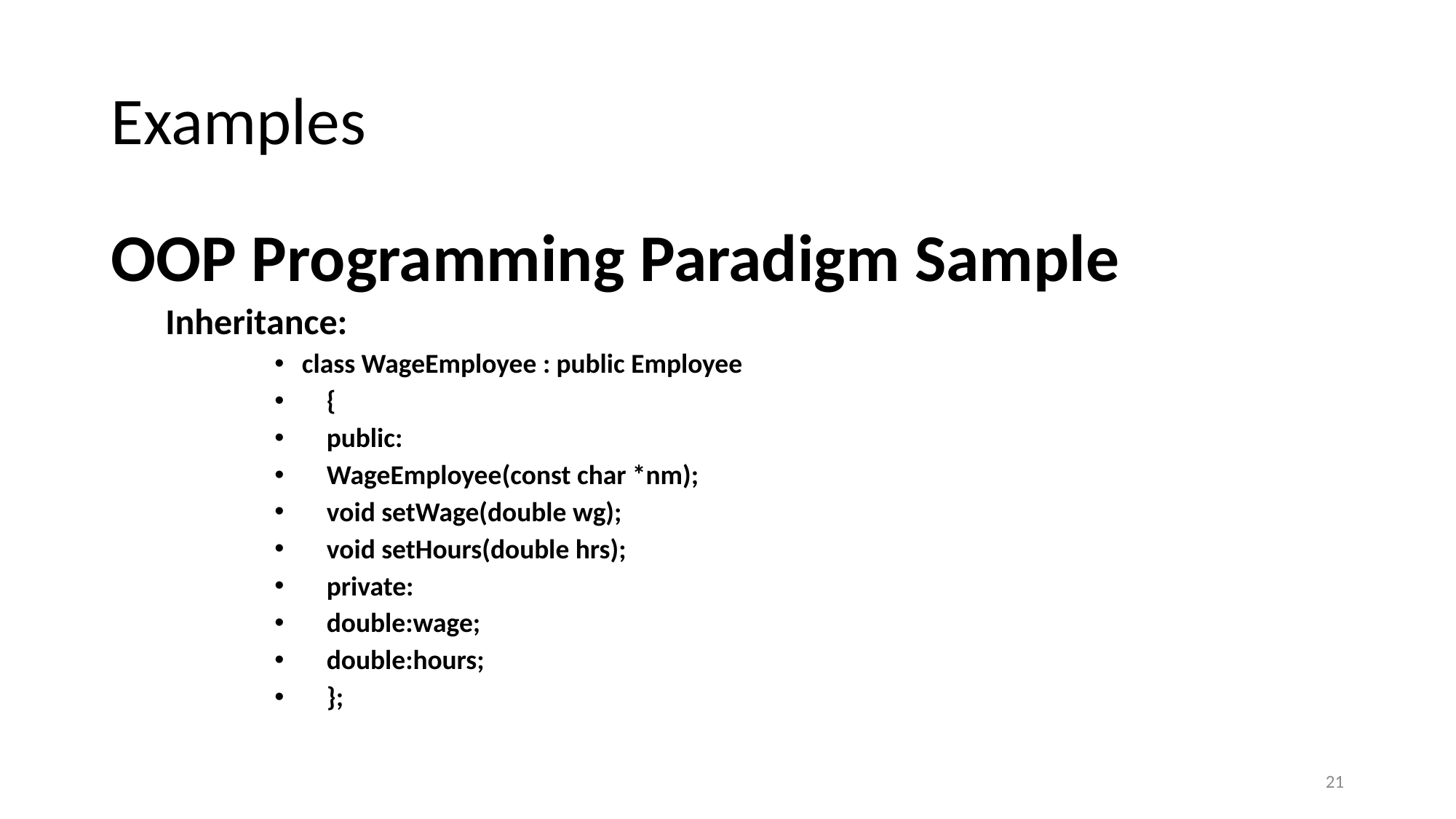

# Examples
OOP Programming Paradigm Sample
Inheritance:
class WageEmployee : public Employee
    {
    public:
    WageEmployee(const char *nm);
    void setWage(double wg);
    void setHours(double hrs);
    private:
    double:wage;
    double:hours;
    };
21